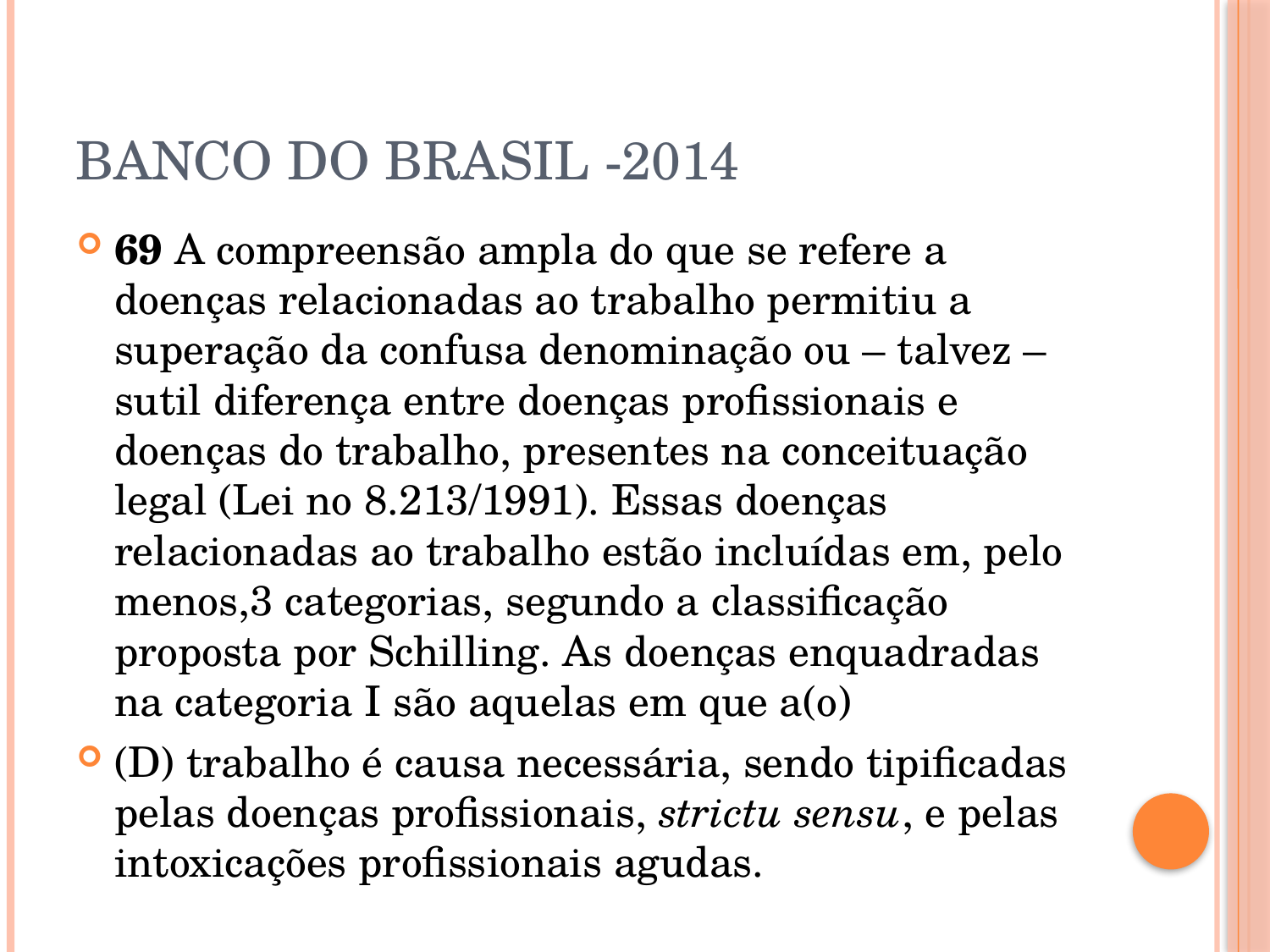

# BANCO DO BRASIL -2014
69 A compreensão ampla do que se refere a doenças relacionadas ao trabalho permitiu a superação da confusa denominação ou – talvez – sutil diferença entre doenças profissionais e doenças do trabalho, presentes na conceituação legal (Lei no 8.213/1991). Essas doenças relacionadas ao trabalho estão incluídas em, pelo menos,3 categorias, segundo a classificação proposta por Schilling. As doenças enquadradas na categoria I são aquelas em que a(o)
(D) trabalho é causa necessária, sendo tipificadas pelas doenças profissionais, strictu sensu, e pelas intoxicações profissionais agudas.